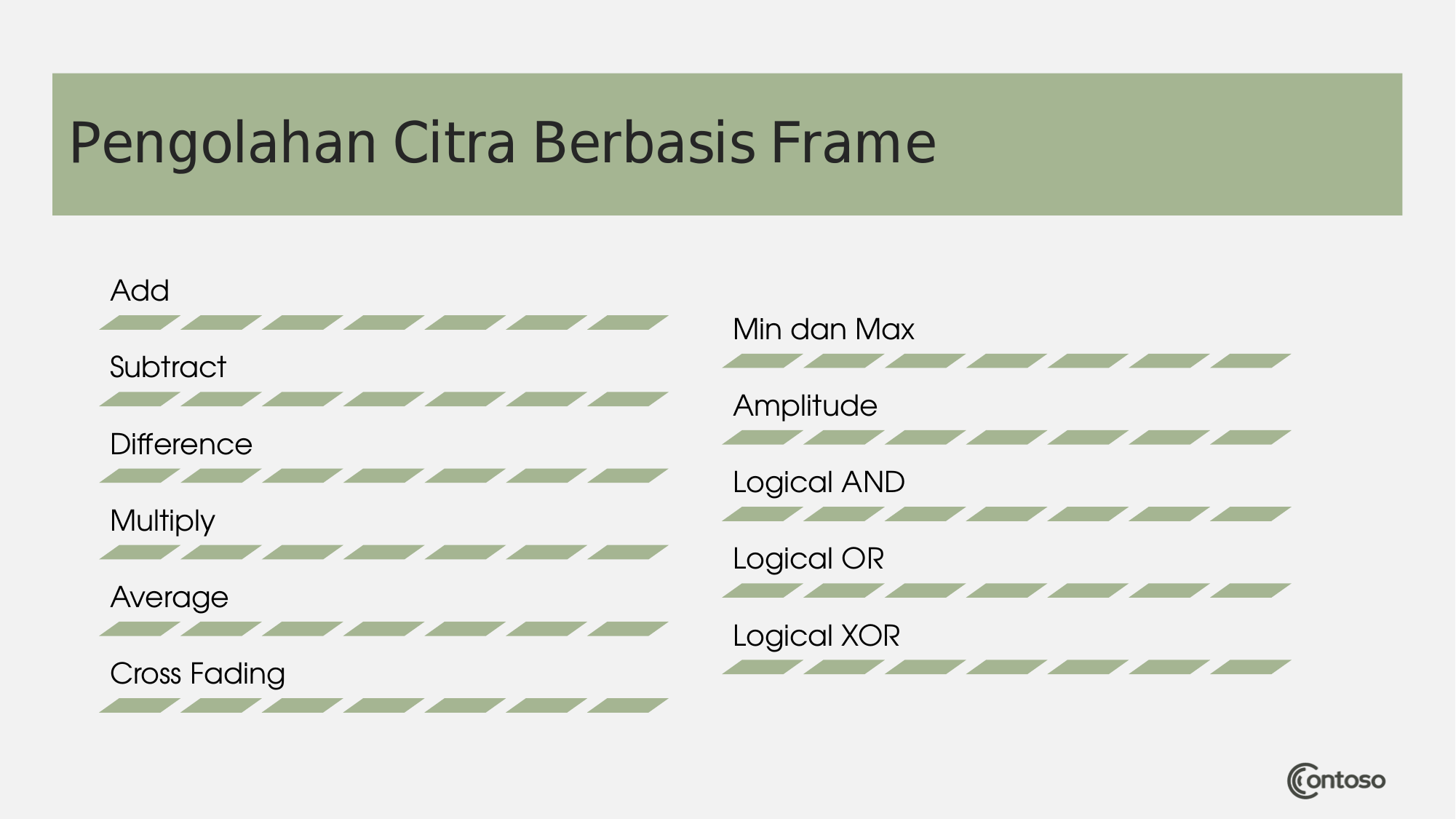

# Pengolahan Citra Berbasis Frame
Add
Subtract
Difference
Multiply
Average
Cross Fading
Min dan Max
Amplitude
Logical AND
Logical OR
Logical XOR